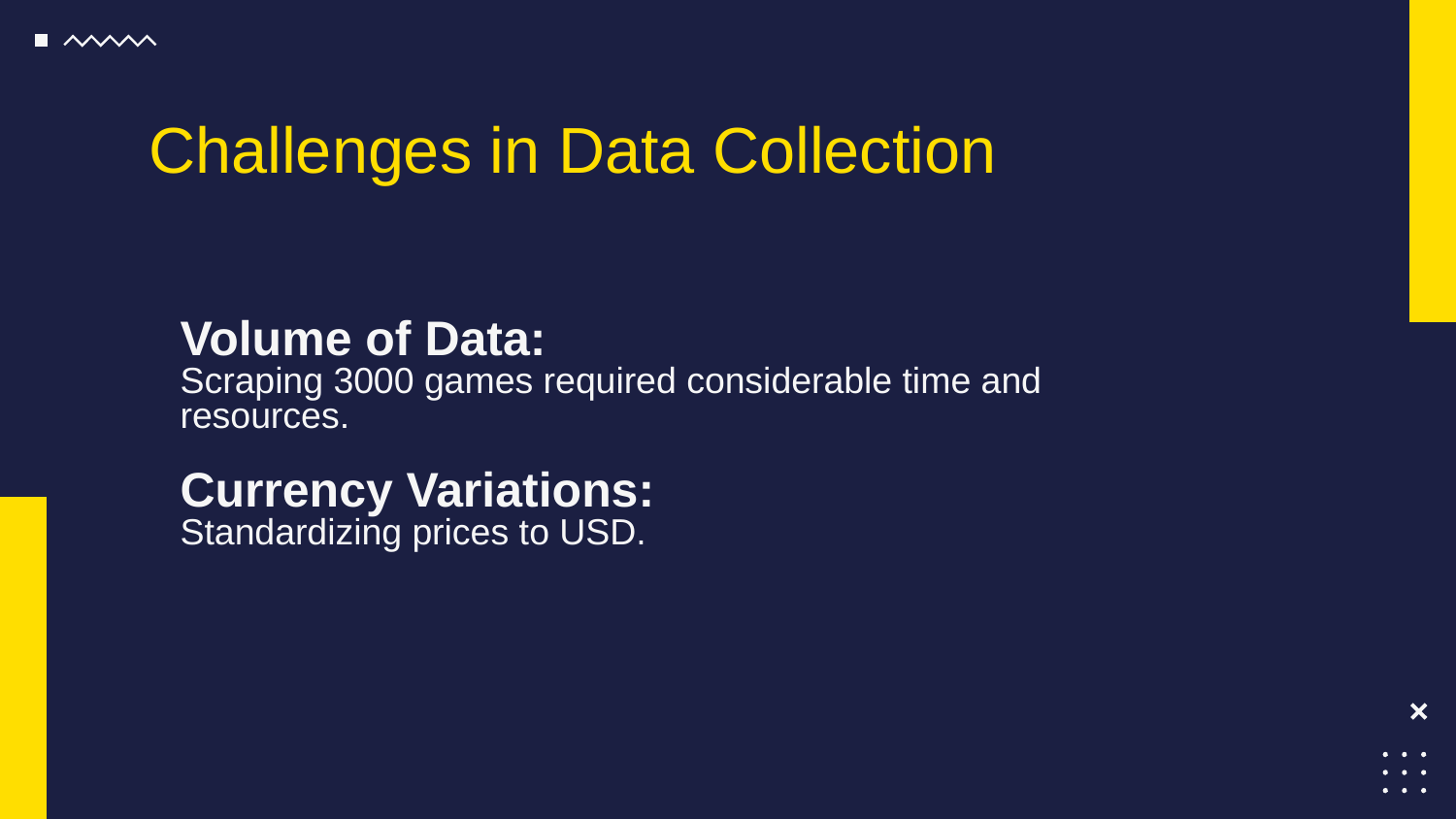

Challenges in Data Collection
Volume of Data:
Scraping 3000 games required considerable time and resources.

Currency Variations:
Standardizing prices to USD.